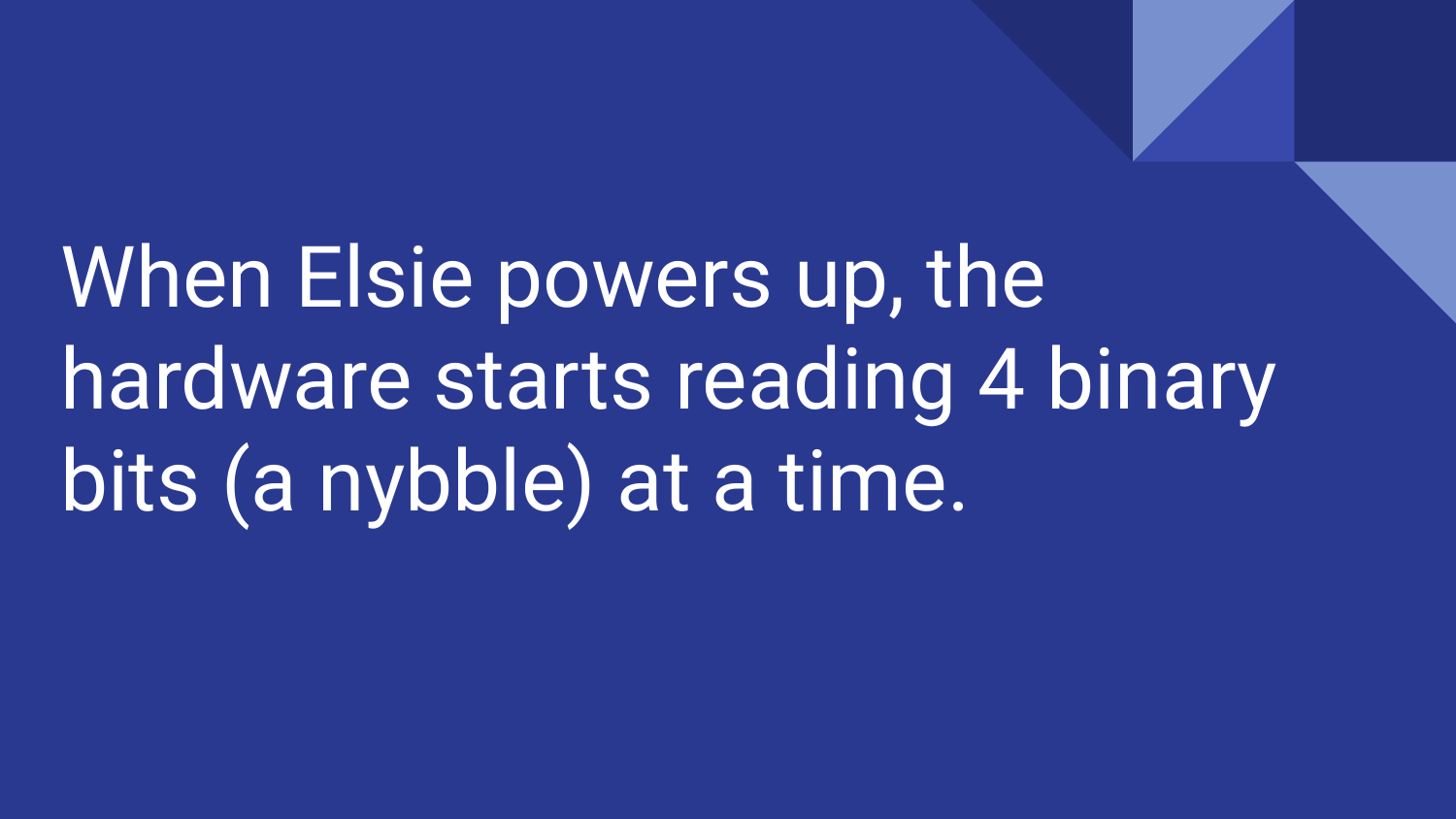

# When Elsie powers up, the hardware starts reading 4 binary bits (a nybble) at a time.